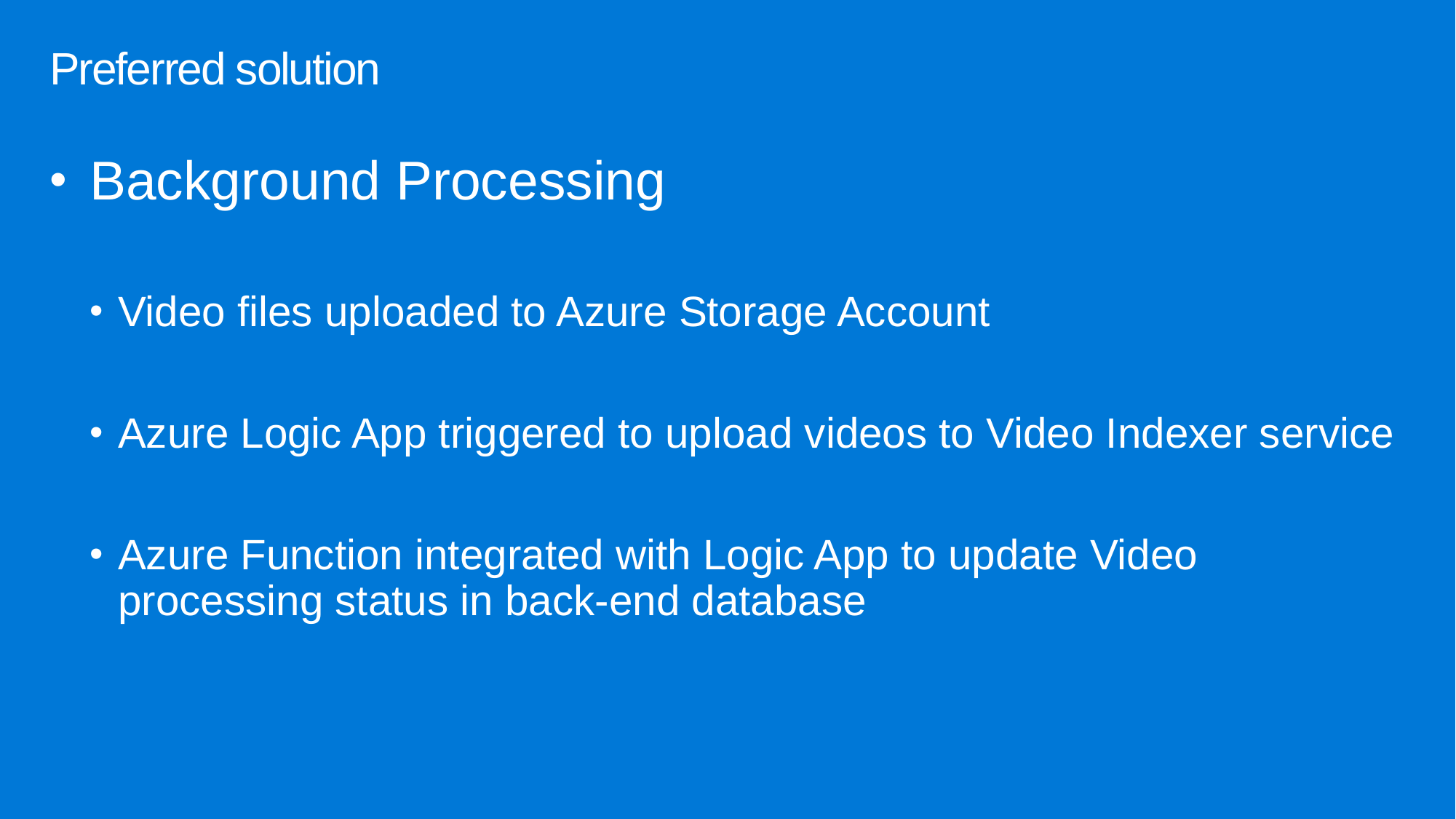

# Preferred solution
Background Processing

Video files uploaded to Azure Storage Account

Azure Logic App triggered to upload videos to Video Indexer service

Azure Function integrated with Logic App to update Video processing status in back-end database